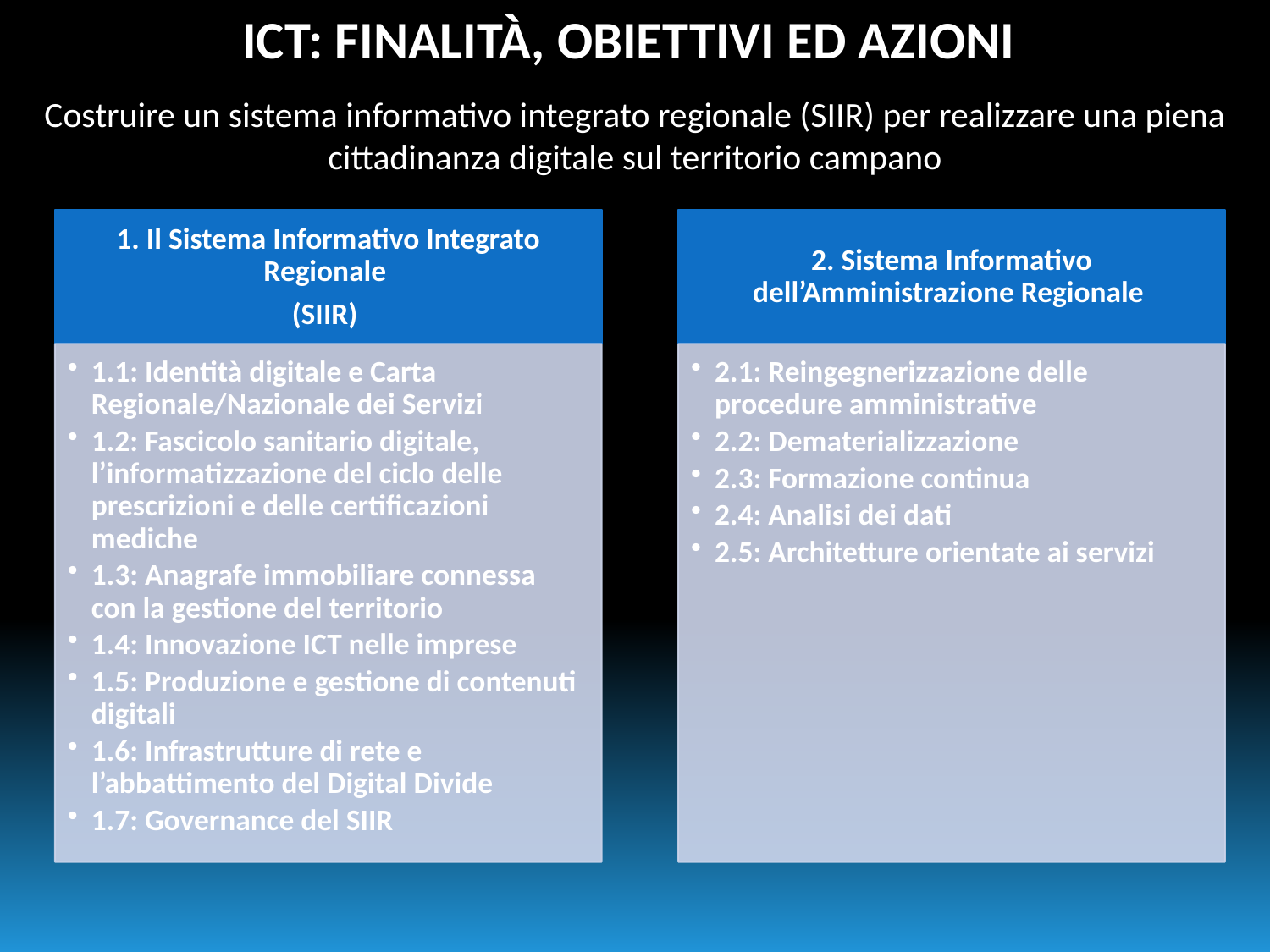

ICT: FINALITÀ, OBIETTIVI ED AZIONI
Costruire un sistema informativo integrato regionale (SIIR) per realizzare una piena cittadinanza digitale sul territorio campano
1. Il Sistema Informativo Integrato Regionale
(SIIR)
1.1: Identità digitale e Carta Regionale/Nazionale dei Servizi
1.2: Fascicolo sanitario digitale, l’informatizzazione del ciclo delle prescrizioni e delle certificazioni mediche
1.3: Anagrafe immobiliare connessa con la gestione del territorio
1.4: Innovazione ICT nelle imprese
1.5: Produzione e gestione di contenuti digitali
1.6: Infrastrutture di rete e l’abbattimento del Digital Divide
1.7: Governance del SIIR
2. Sistema Informativo dell’Amministrazione Regionale
2.1: Reingegnerizzazione delle procedure amministrative
2.2: Dematerializzazione
2.3: Formazione continua
2.4: Analisi dei dati
2.5: Architetture orientate ai servizi